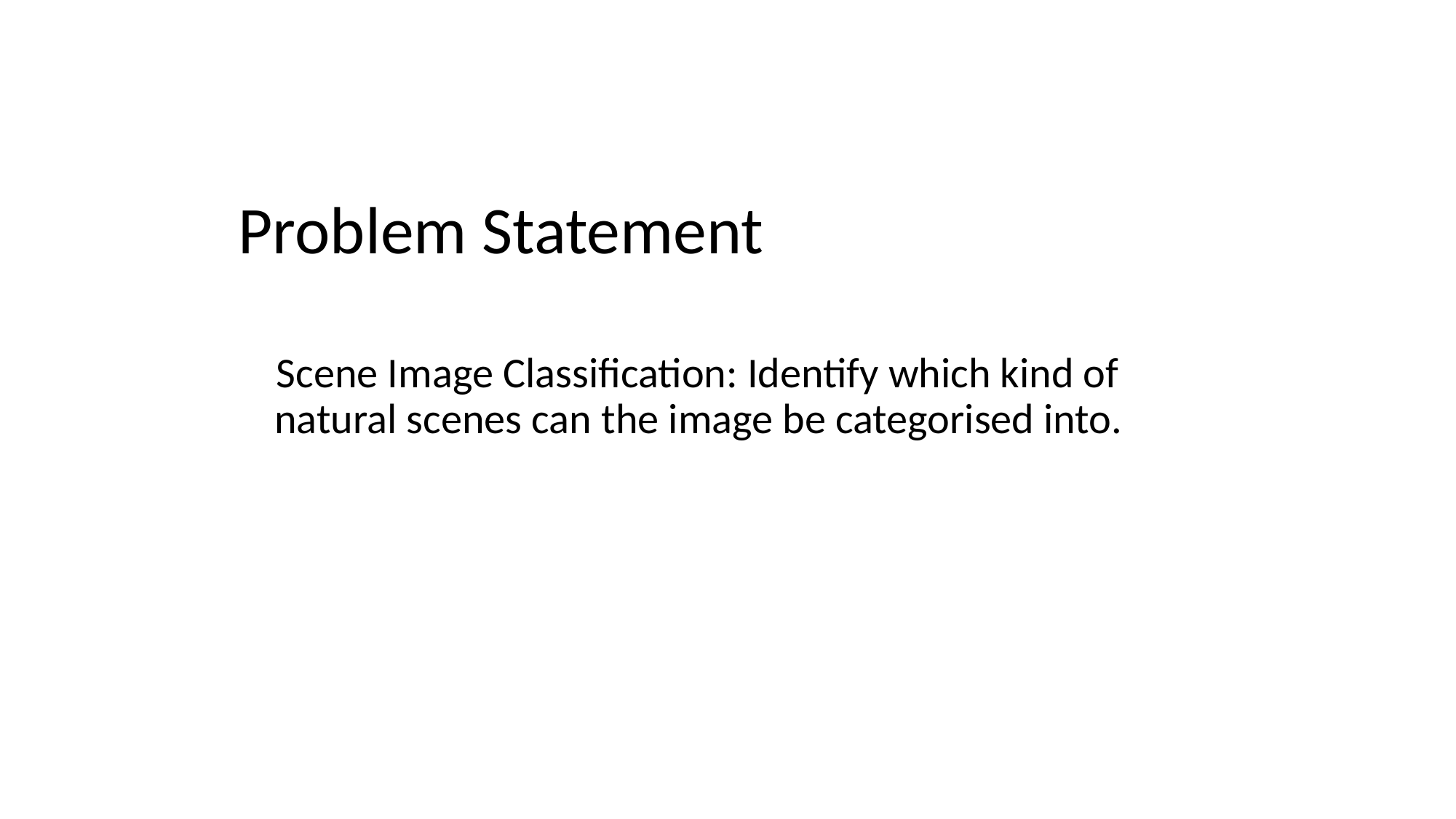

# Problem Statement
   Scene Image Classification: Identify which kind of natural scenes can the image be categorised into.